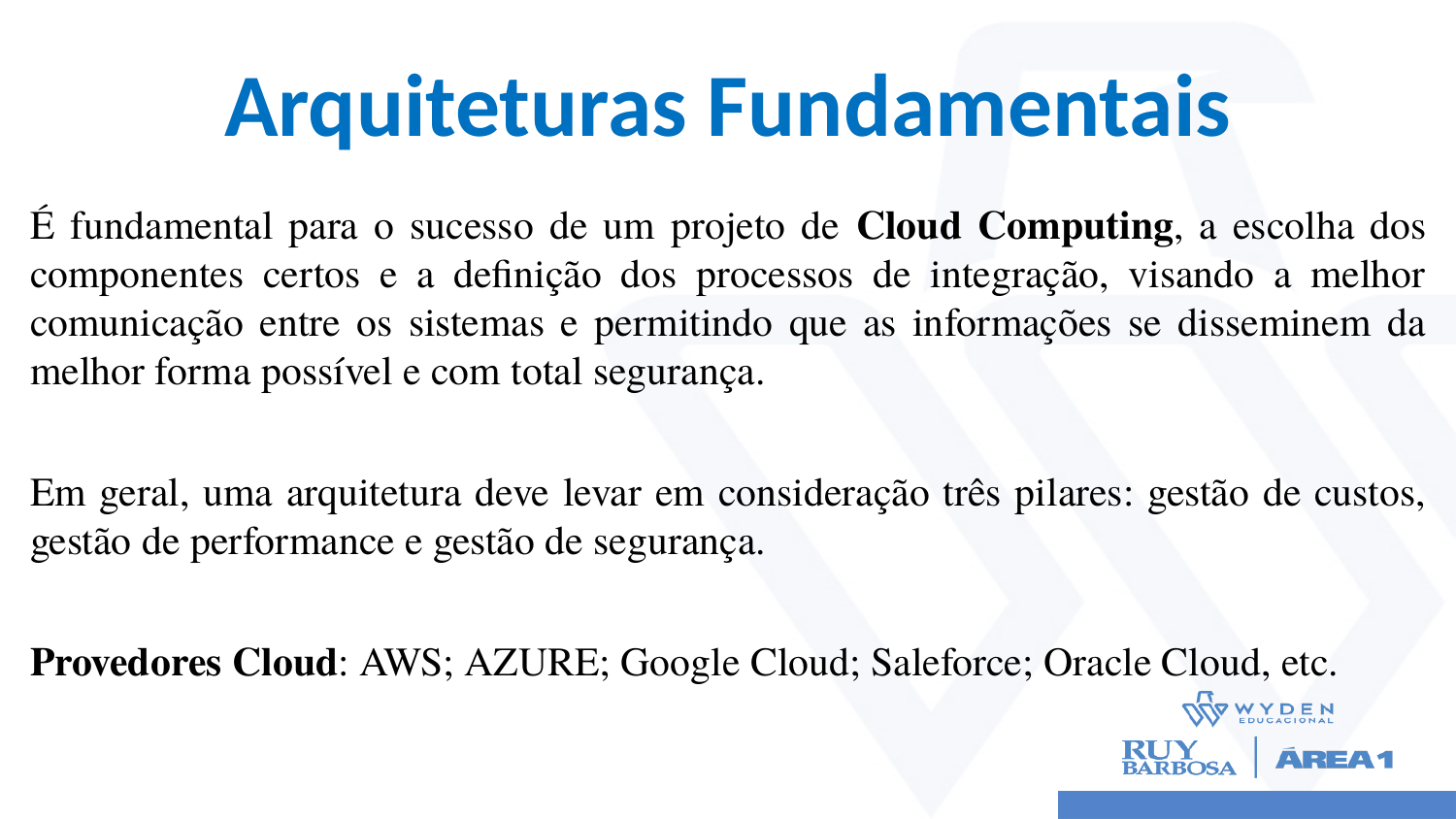

# Arquiteturas Fundamentais
É fundamental para o sucesso de um projeto de Cloud Computing, a escolha dos componentes certos e a definição dos processos de integração, visando a melhor comunicação entre os sistemas e permitindo que as informações se disseminem da melhor forma possível e com total segurança.

Em geral, uma arquitetura deve levar em consideração três pilares: gestão de custos, gestão de performance e gestão de segurança.

Provedores Cloud: AWS; AZURE; Google Cloud; Saleforce; Oracle Cloud, etc.